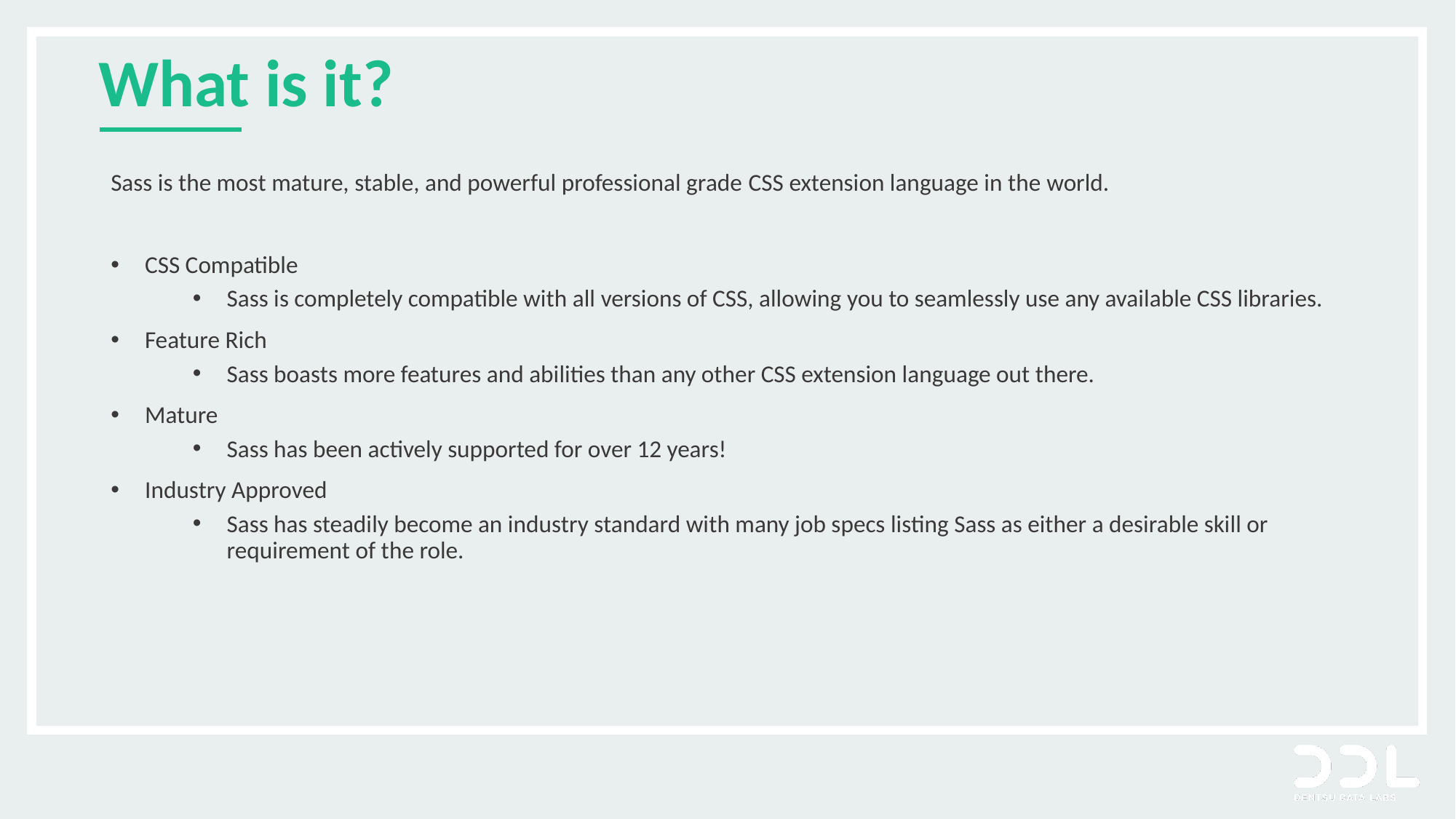

# What is it?
Sass is the most mature, stable, and powerful professional grade CSS extension language in the world.

CSS Compatible
Sass is completely compatible with all versions of CSS, allowing you to seamlessly use any available CSS libraries.
Feature Rich
Sass boasts more features and abilities than any other CSS extension language out there.
Mature
Sass has been actively supported for over 12 years!
Industry Approved
Sass has steadily become an industry standard with many job specs listing Sass as either a desirable skill or requirement of the role.